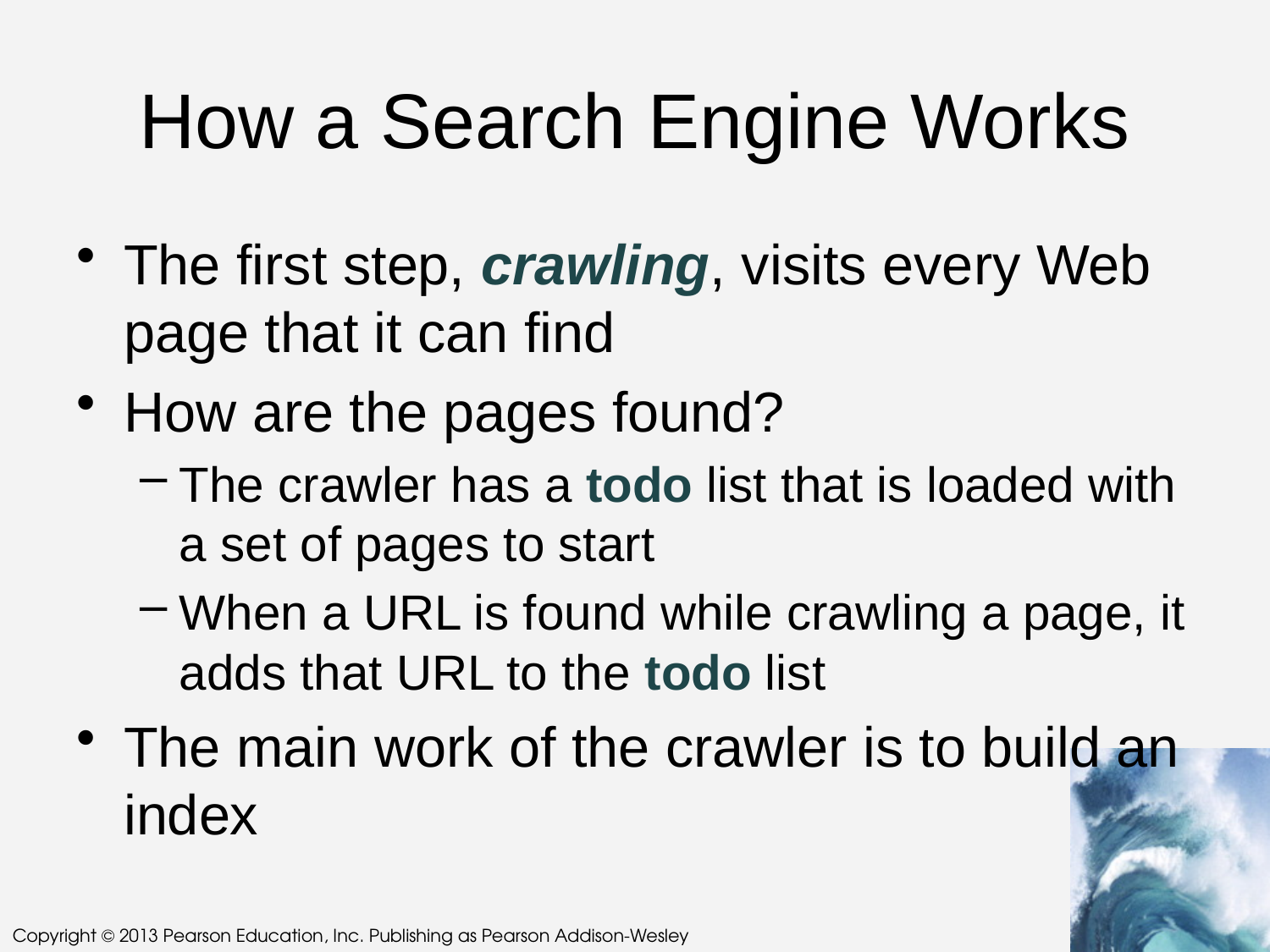

# How a Search Engine Works
The first step, crawling, visits every Web page that it can find
How are the pages found?
The crawler has a todo list that is loaded with a set of pages to start
When a URL is found while crawling a page, it adds that URL to the todo list
The main work of the crawler is to build an index